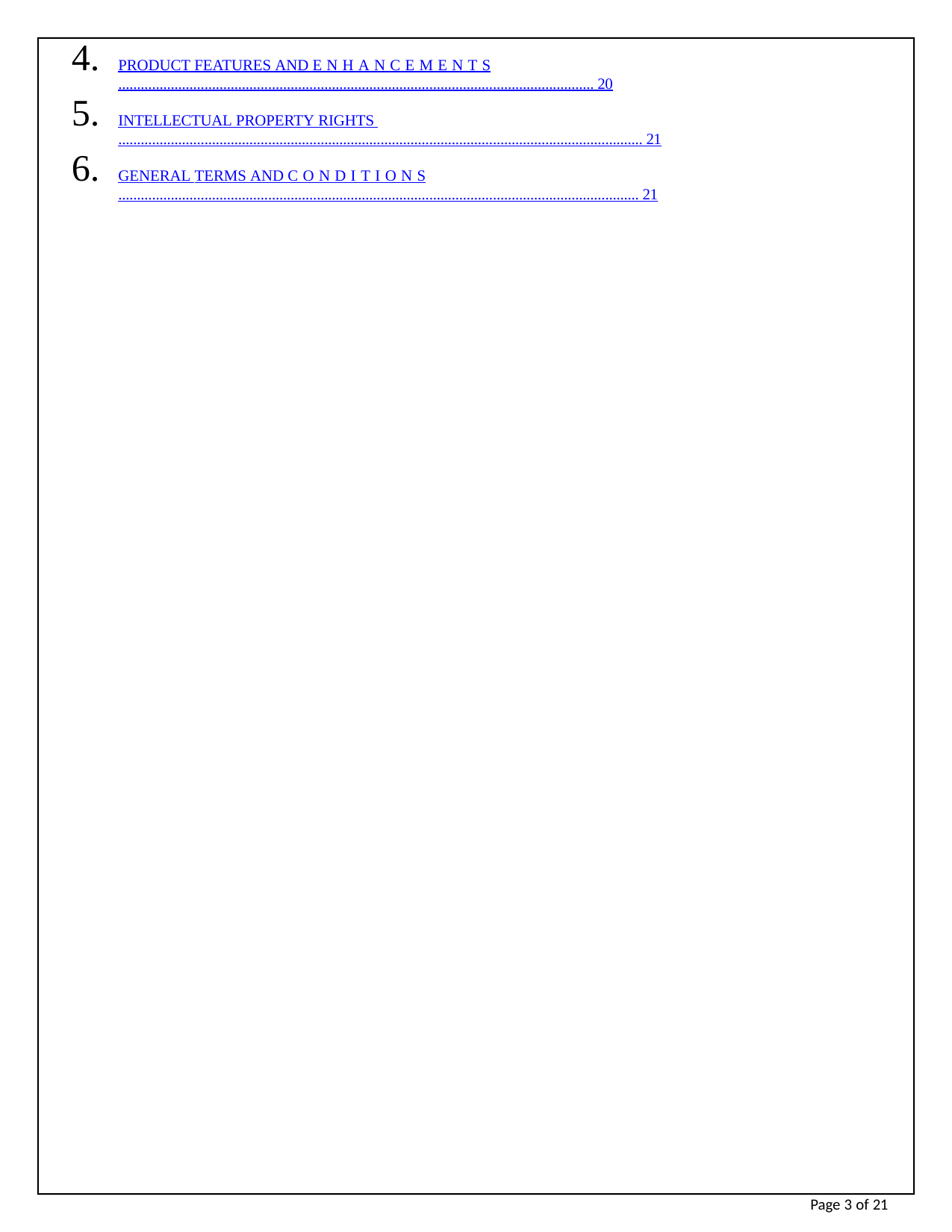

PRODUCT FEATURES AND ENHANCEMENTS............................................................................................................................... 20

INTELLECTUAL PROPERTY RIGHTS ............................................................................................................................................ 21

GENERAL TERMS AND CONDITIONS........................................................................................................................................... 21
Page 3 of 21